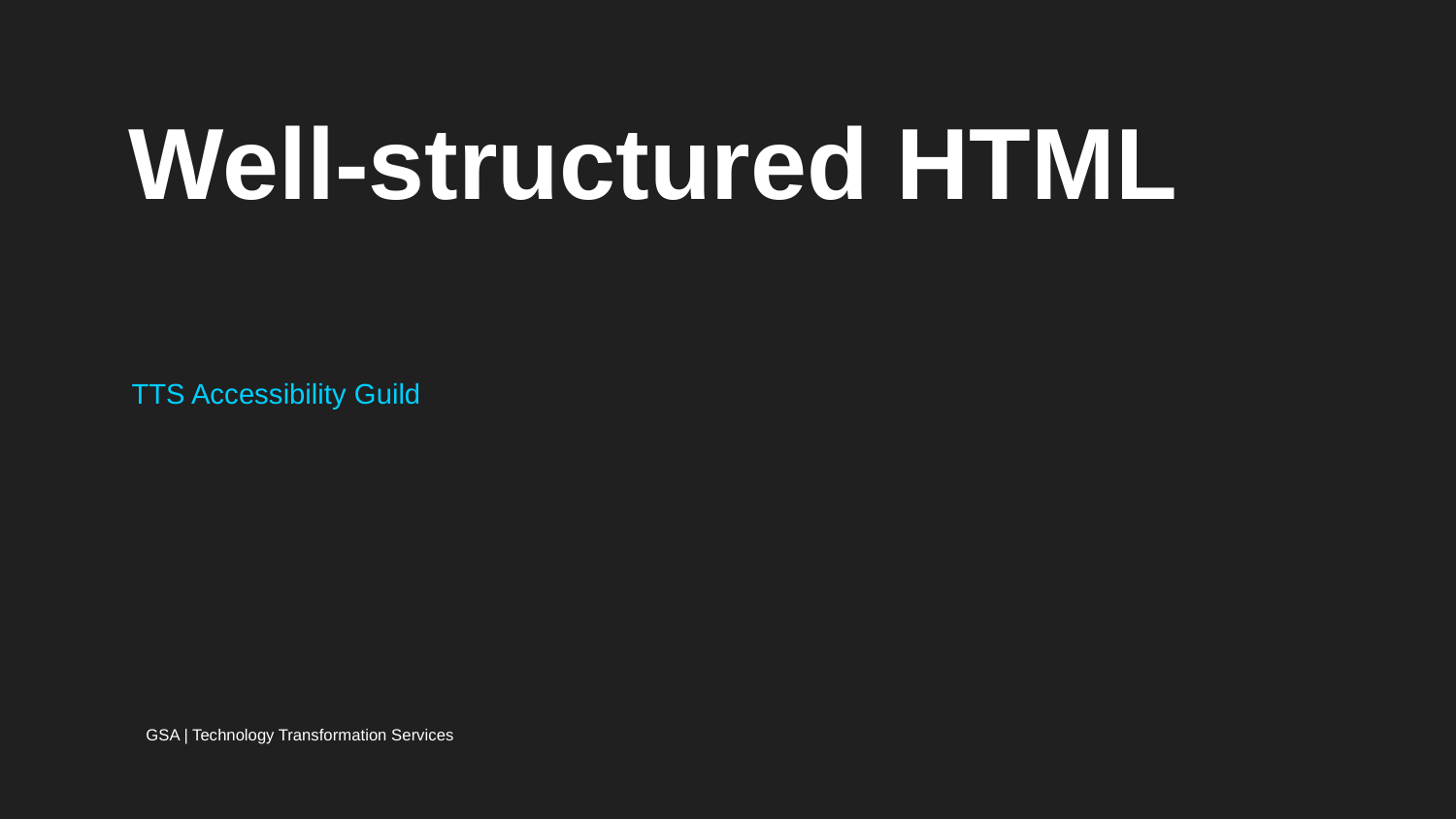

# Well-structured HTML
TTS Accessibility Guild
GSA | Technology Transformation Services